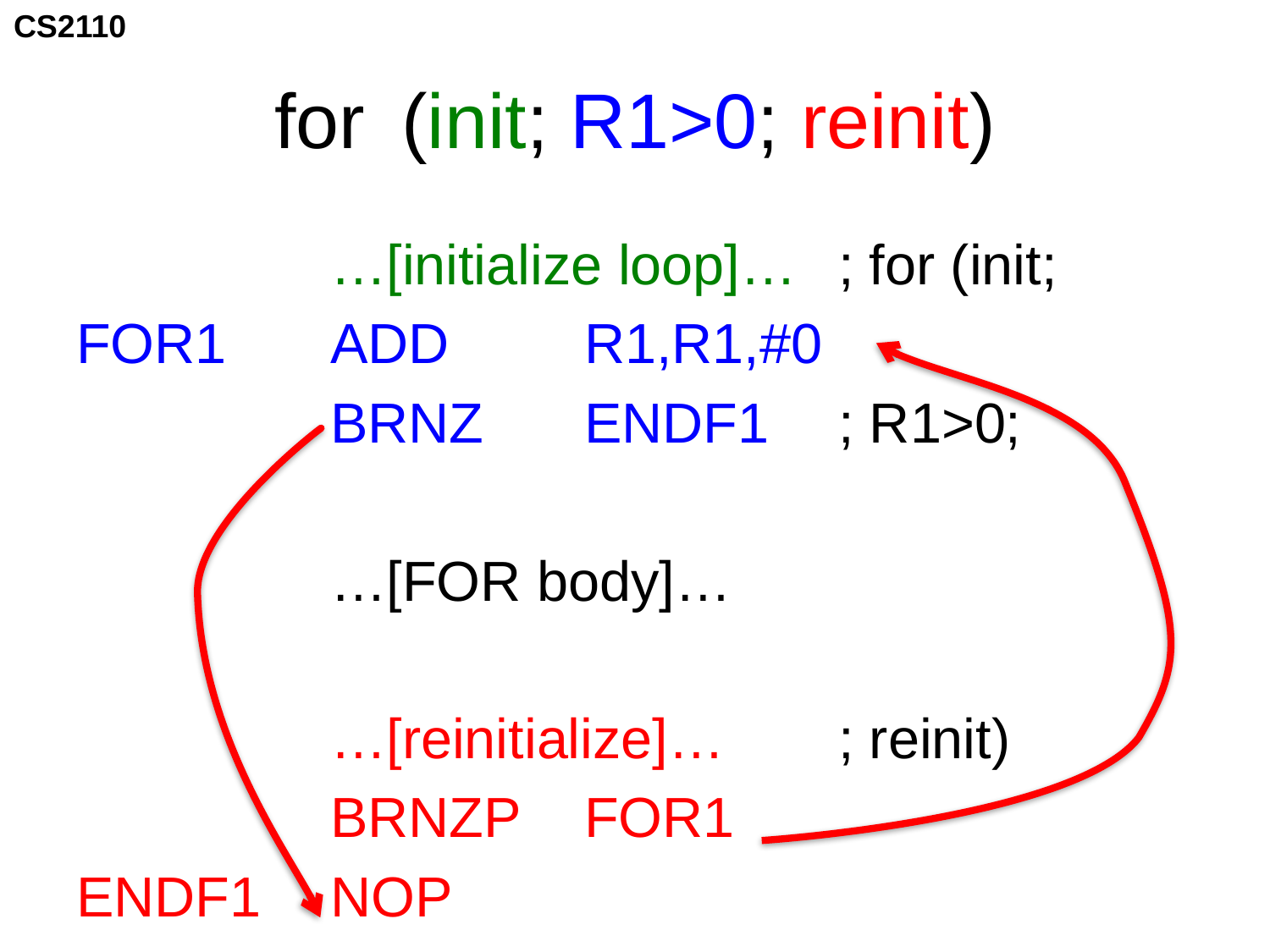

# for	(init; R1>0; reinit)
		…[initialize loop]…	; for (init;
FOR1	ADD		R1,R1,#0
		BRNZ	ENDF1	; R1>0;

		…[FOR body]…

		…[reinitialize]…	; reinit)
		BRNZP	FOR1
ENDF1	NOP